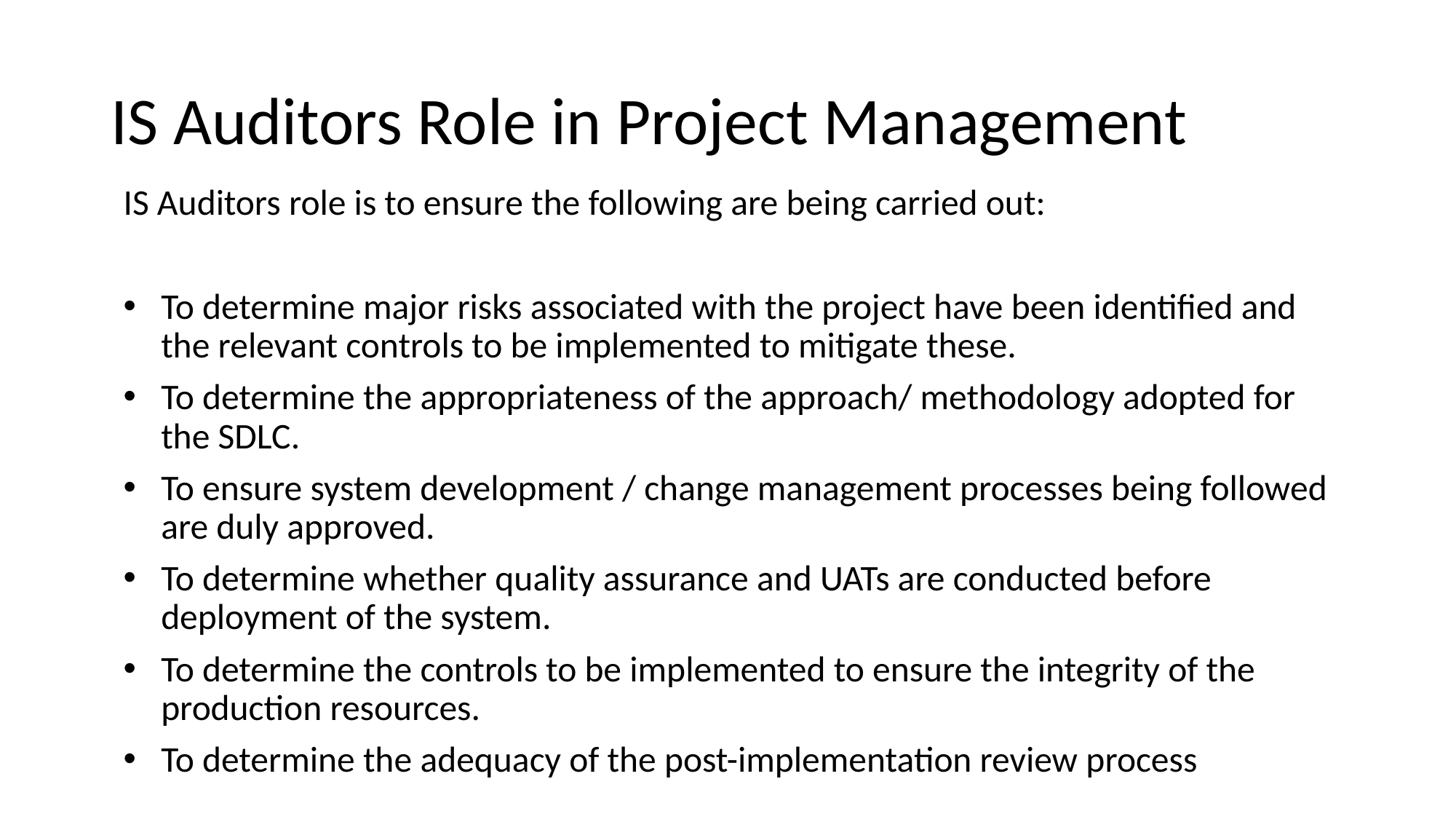

# IS Auditors Role in Project Management
IS Auditors role is to ensure the following are being carried out:

To determine major risks associated with the project have been identified and the relevant controls to be implemented to mitigate these.
To determine the appropriateness of the approach/ methodology adopted for the SDLC.
To ensure system development / change management processes being followed are duly approved.
To determine whether quality assurance and UATs are conducted before deployment of the system.
To determine the controls to be implemented to ensure the integrity of the production resources.
To determine the adequacy of the post-implementation review process